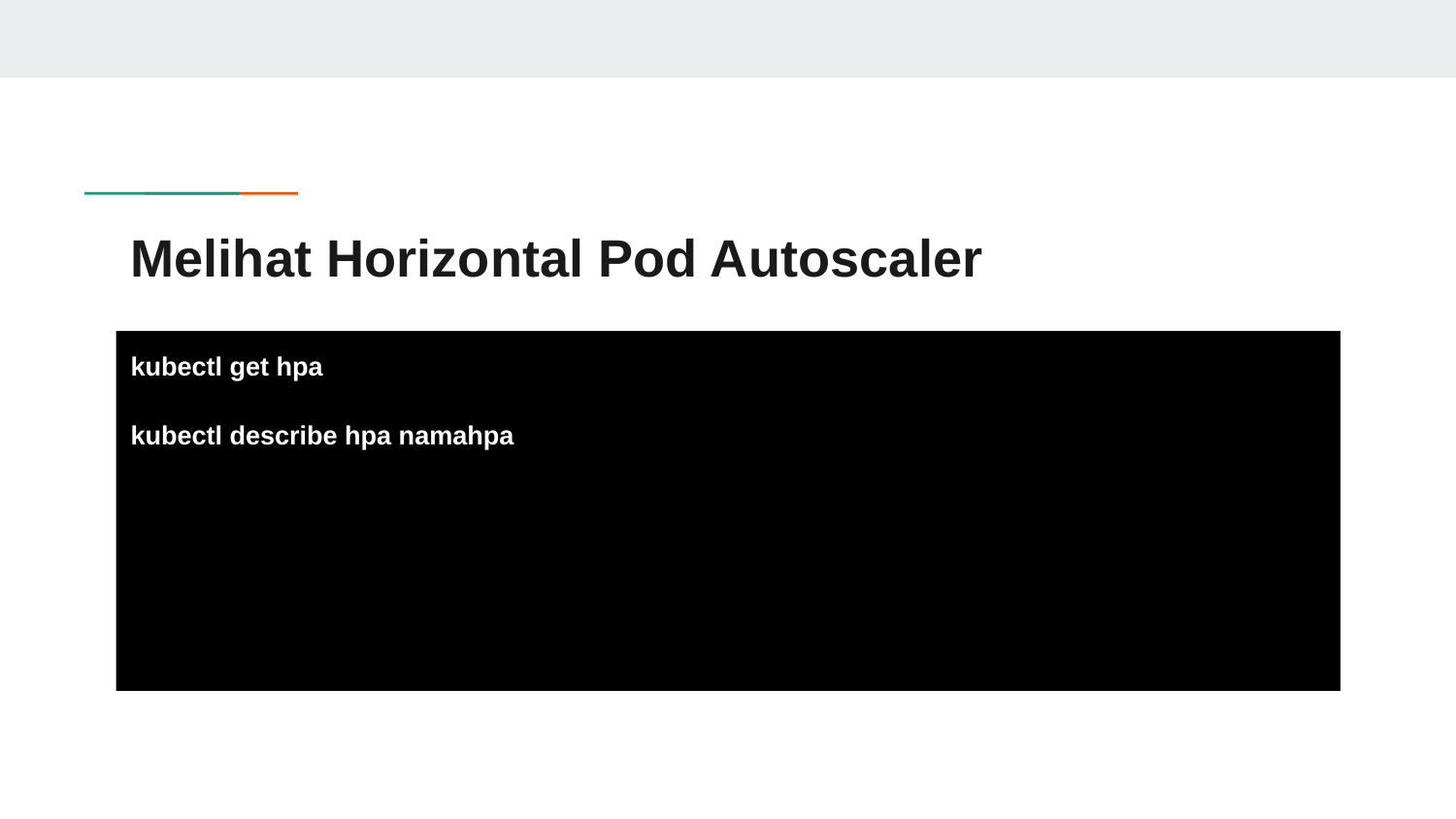

# Melihat Horizontal Pod Autoscaler
kubectl get hpa
kubectl describe hpa namahpa